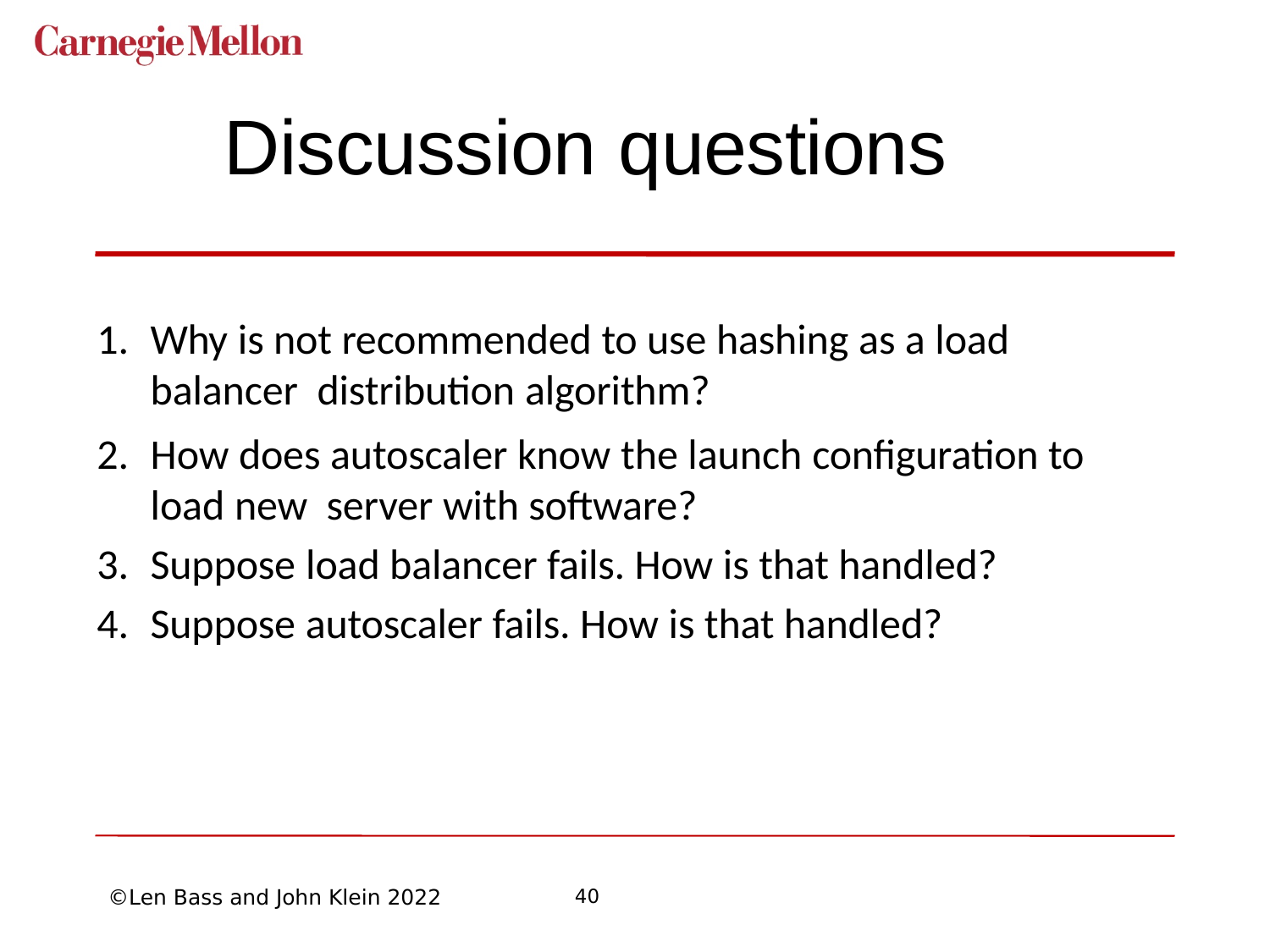

# Discussion questions
Why is not recommended to use hashing as a load balancer  distribution algorithm?
How does autoscaler know the launch configuration to load new  server with software?
Suppose load balancer fails. How is that handled?
Suppose autoscaler fails. How is that handled?
40